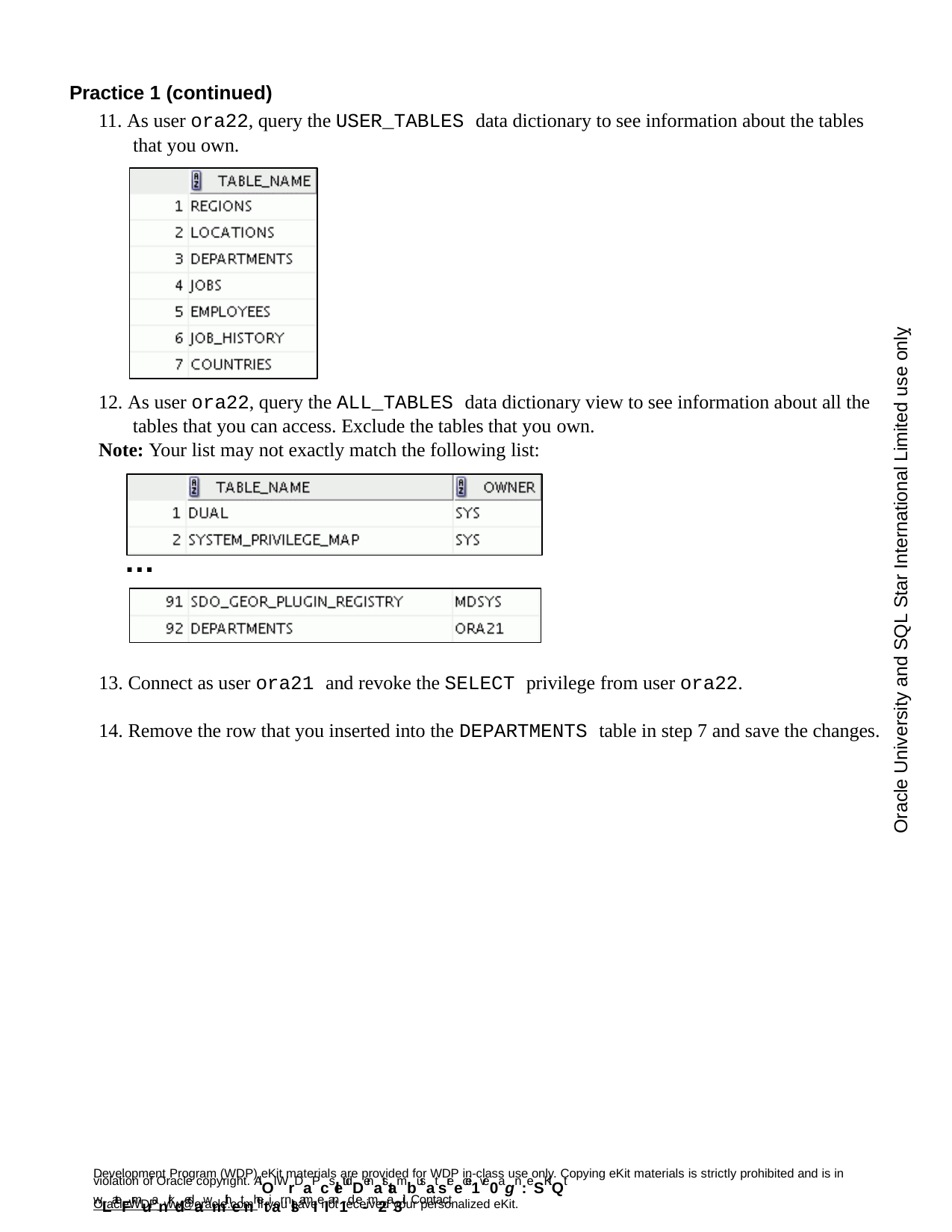

Practice 1 (continued)
11. As user ora22, query the USER_TABLES data dictionary to see information about the tables  that you own.

Oracle University and SQL Star International Limited use onlyฺ
12. As user ora22, query the ALL_TABLES data dictionary view to see information about all the  tables that you can access. Exclude the tables that you own.
Note: Your list may not exactly match the following list:

…

Connect as user ora21 and revoke the SELECT privilege from user ora22.

Remove the row that you inserted into the DEPARTMENTS table in step 7 and save the changes.
Development Program (WDP) eKit materials are provided for WDP in-class use only. Copying eKit materials is strictly prohibited and is in
violation of Oracle copyright. AlOl WrDaPcsletudDenatstambusat sreecei1ve0agn:eSKiQt wLateFrmuanrkdedawmithetnhetiar nlsamIeI an1d e-m2a3il. Contact
OracleWDP_ww@oracle.com if you have not received your personalized eKit.